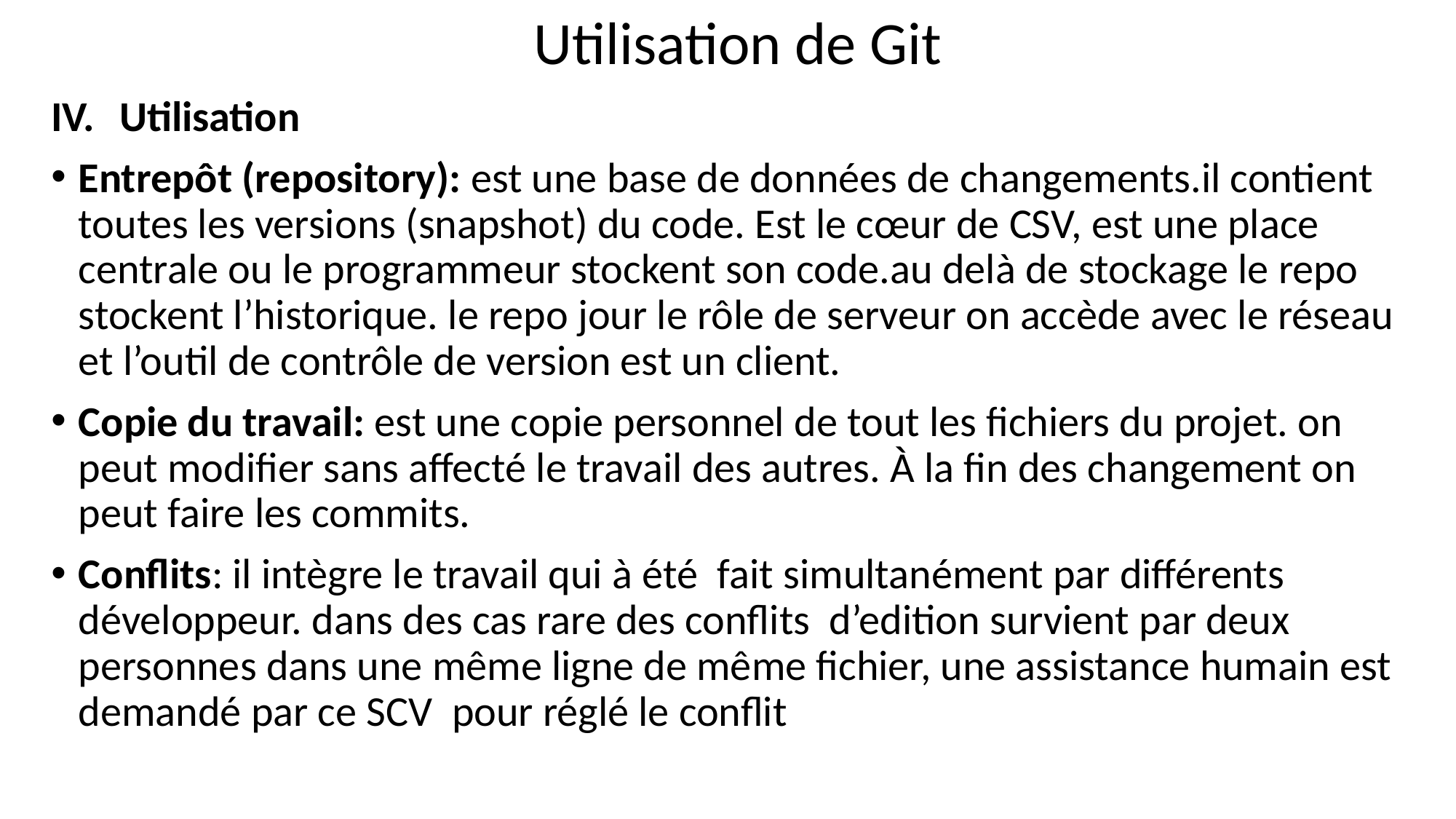

# Utilisation de Git
Utilisation
Entrepôt (repository): est une base de données de changements.il contient toutes les versions (snapshot) du code. Est le cœur de CSV, est une place centrale ou le programmeur stockent son code.au delà de stockage le repo stockent l’historique. le repo jour le rôle de serveur on accède avec le réseau et l’outil de contrôle de version est un client.
Copie du travail: est une copie personnel de tout les fichiers du projet. on peut modifier sans affecté le travail des autres. À la fin des changement on peut faire les commits.
Conflits: il intègre le travail qui à été  fait simultanément par différents développeur. dans des cas rare des conflits  d’edition survient par deux personnes dans une même ligne de même fichier, une assistance humain est demandé par ce SCV  pour réglé le conflit